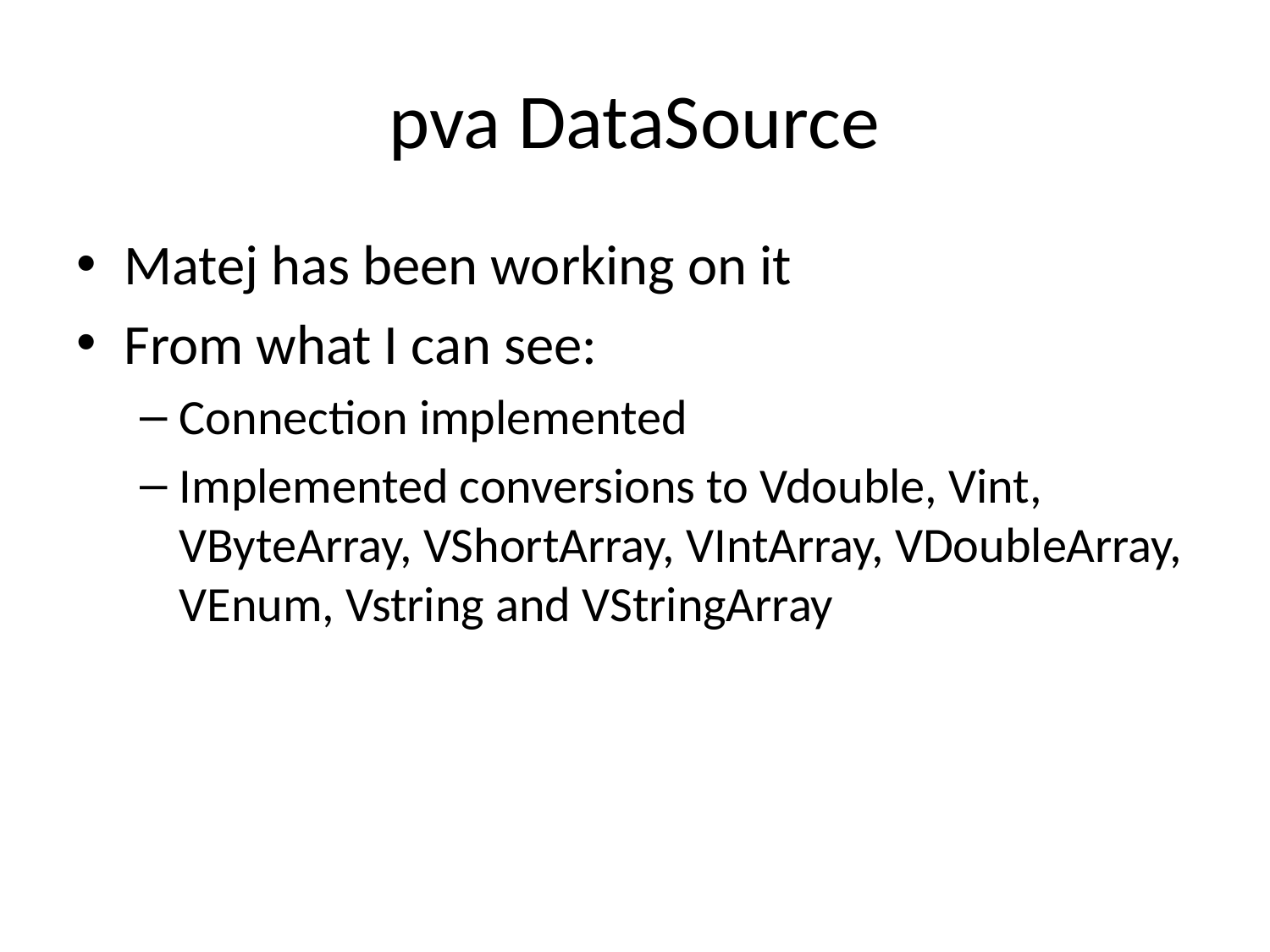

# pva DataSource
Matej has been working on it
From what I can see:
Connection implemented
Implemented conversions to Vdouble, Vint, VByteArray, VShortArray, VIntArray, VDoubleArray, VEnum, Vstring and VStringArray